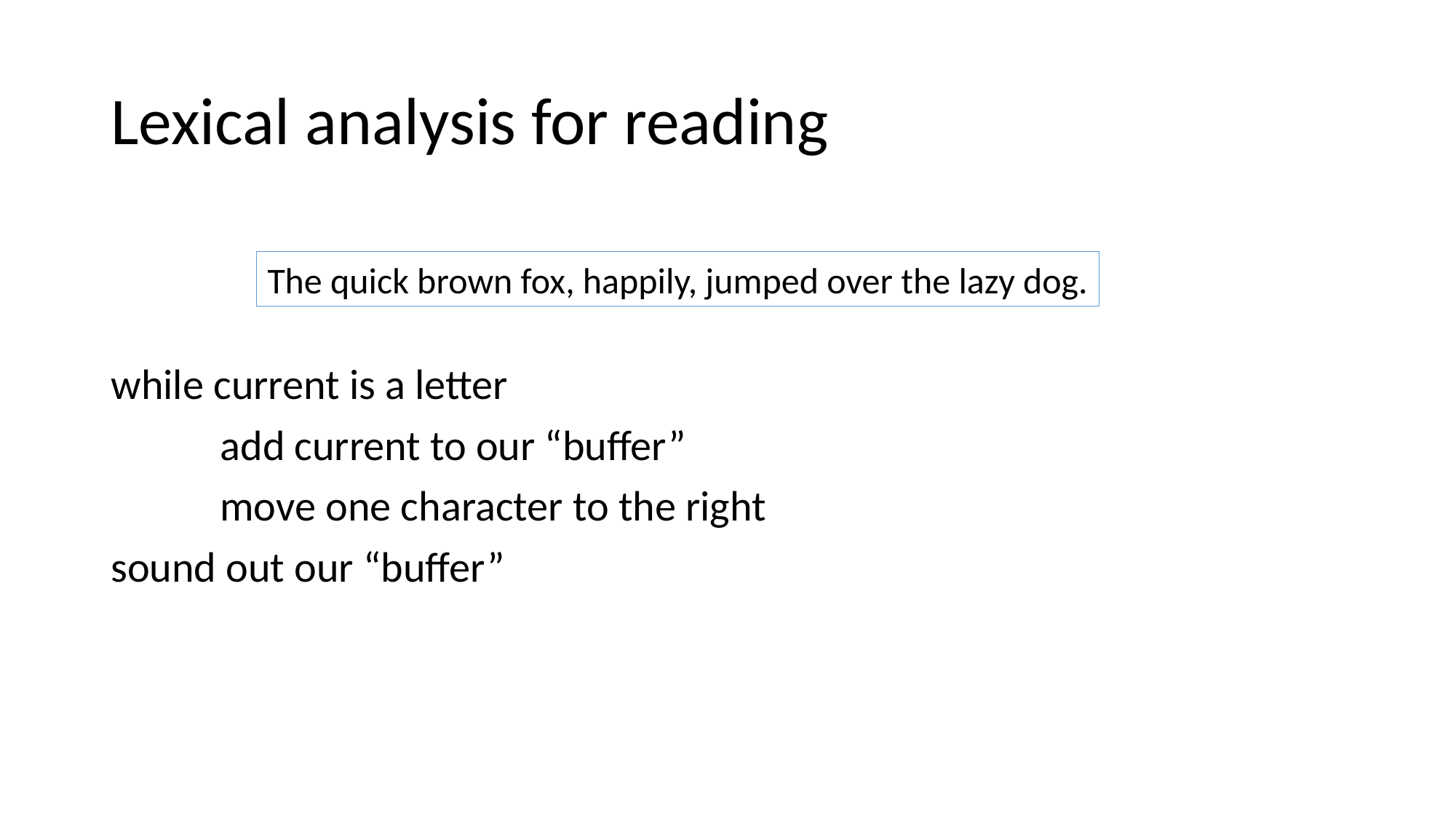

# Lexical analysis for reading
The quick brown fox, happily, jumped over the lazy dog.
while current is a letter
	add current to our “buffer”
	move one character to the right
sound out our “buffer”